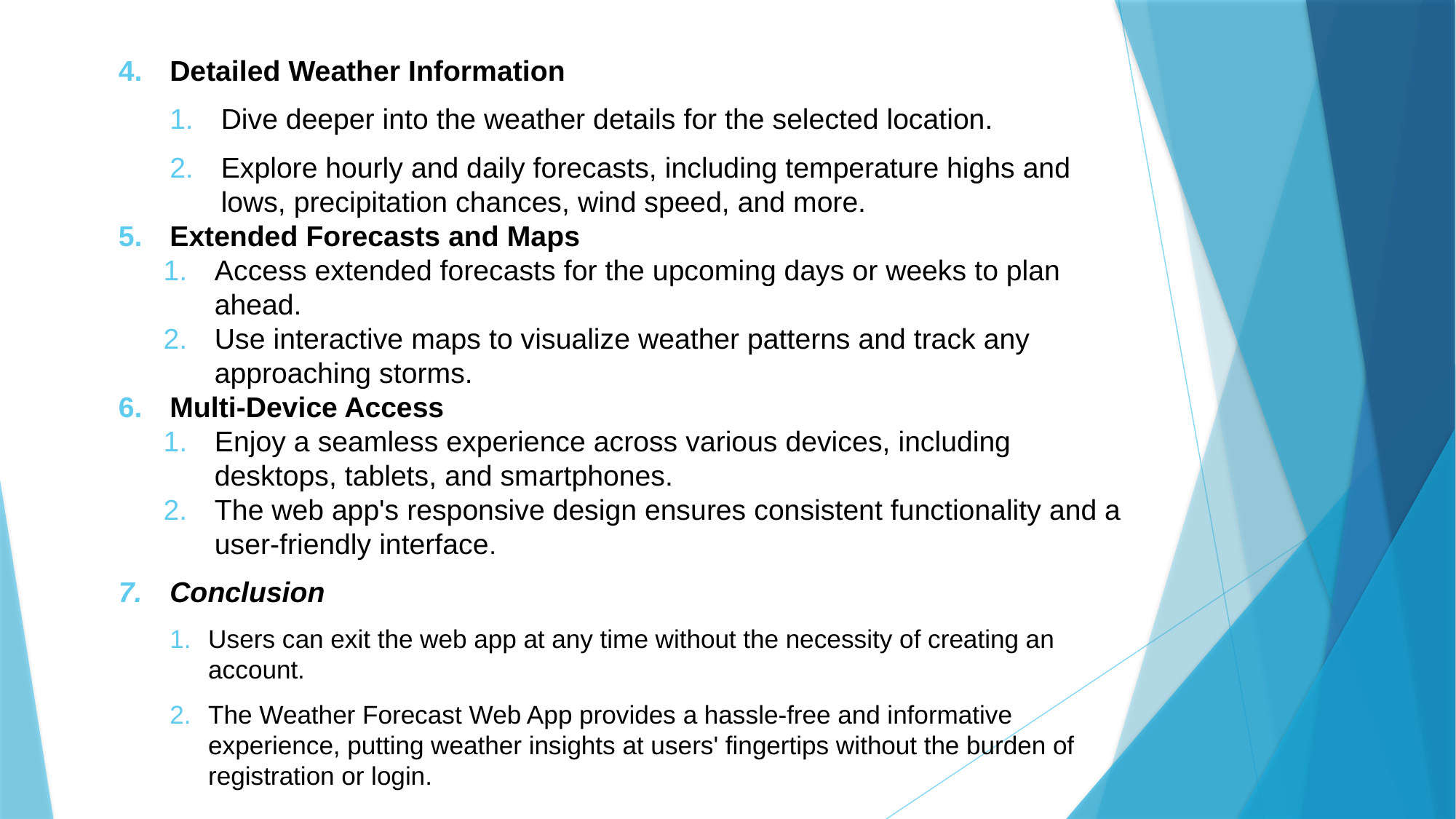

Detailed Weather Information
Dive deeper into the weather details for the selected location.
Explore hourly and daily forecasts, including temperature highs and lows, precipitation chances, wind speed, and more.
Extended Forecasts and Maps
Access extended forecasts for the upcoming days or weeks to plan ahead.
Use interactive maps to visualize weather patterns and track any approaching storms.
Multi-Device Access
Enjoy a seamless experience across various devices, including desktops, tablets, and smartphones.
The web app's responsive design ensures consistent functionality and a user-friendly interface.
Conclusion
Users can exit the web app at any time without the necessity of creating an account.
The Weather Forecast Web App provides a hassle-free and informative experience, putting weather insights at users' fingertips without the burden of registration or login.